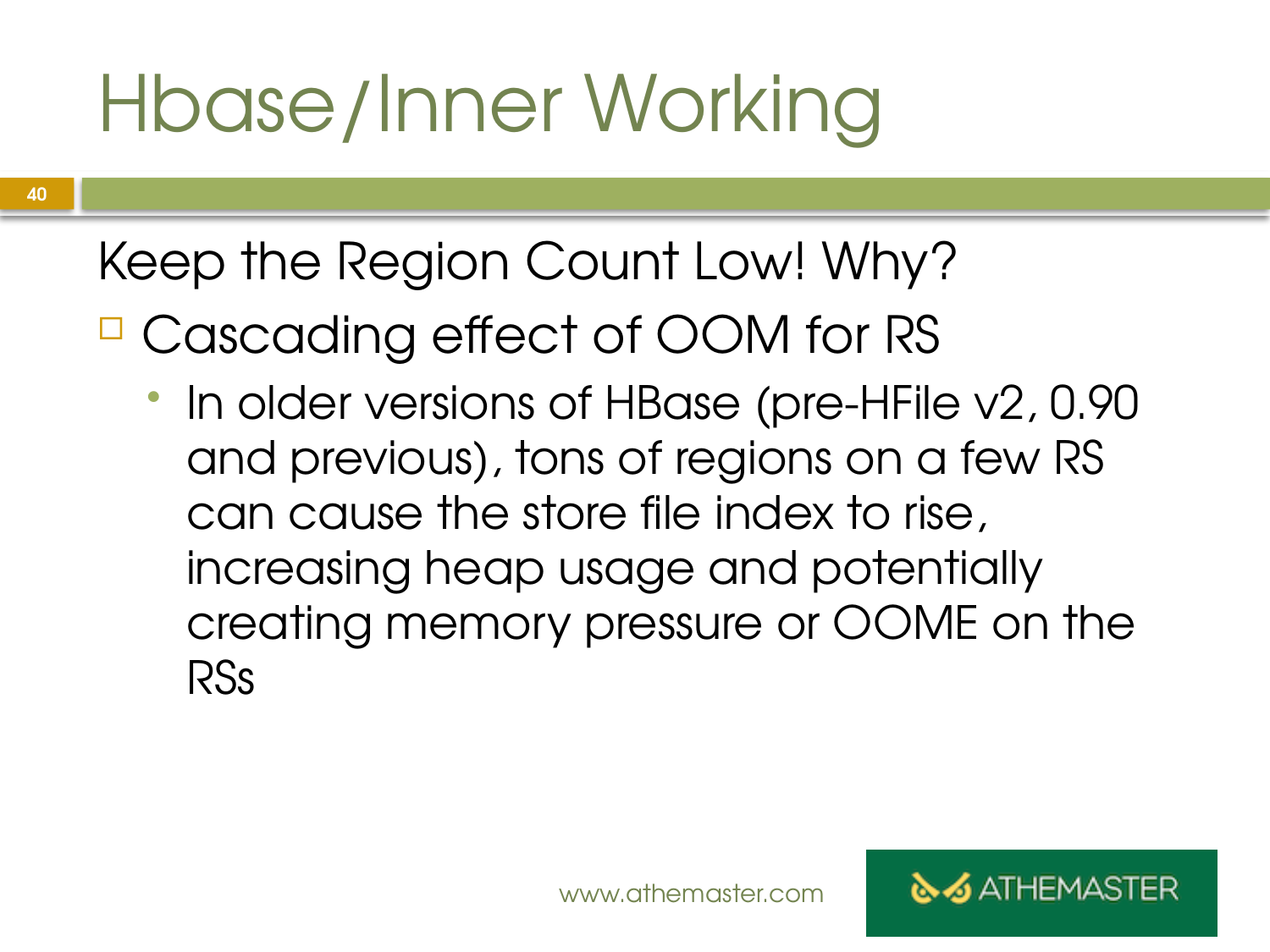

# Hbase/Inner Working
40
Keep the Region Count Low! Why?
Cascading effect of OOM for RS
In older versions of HBase (pre-HFile v2, 0.90 and previous), tons of regions on a few RS can cause the store file index to rise, increasing heap usage and potentially creating memory pressure or OOME on the RSs
www.athemaster.com